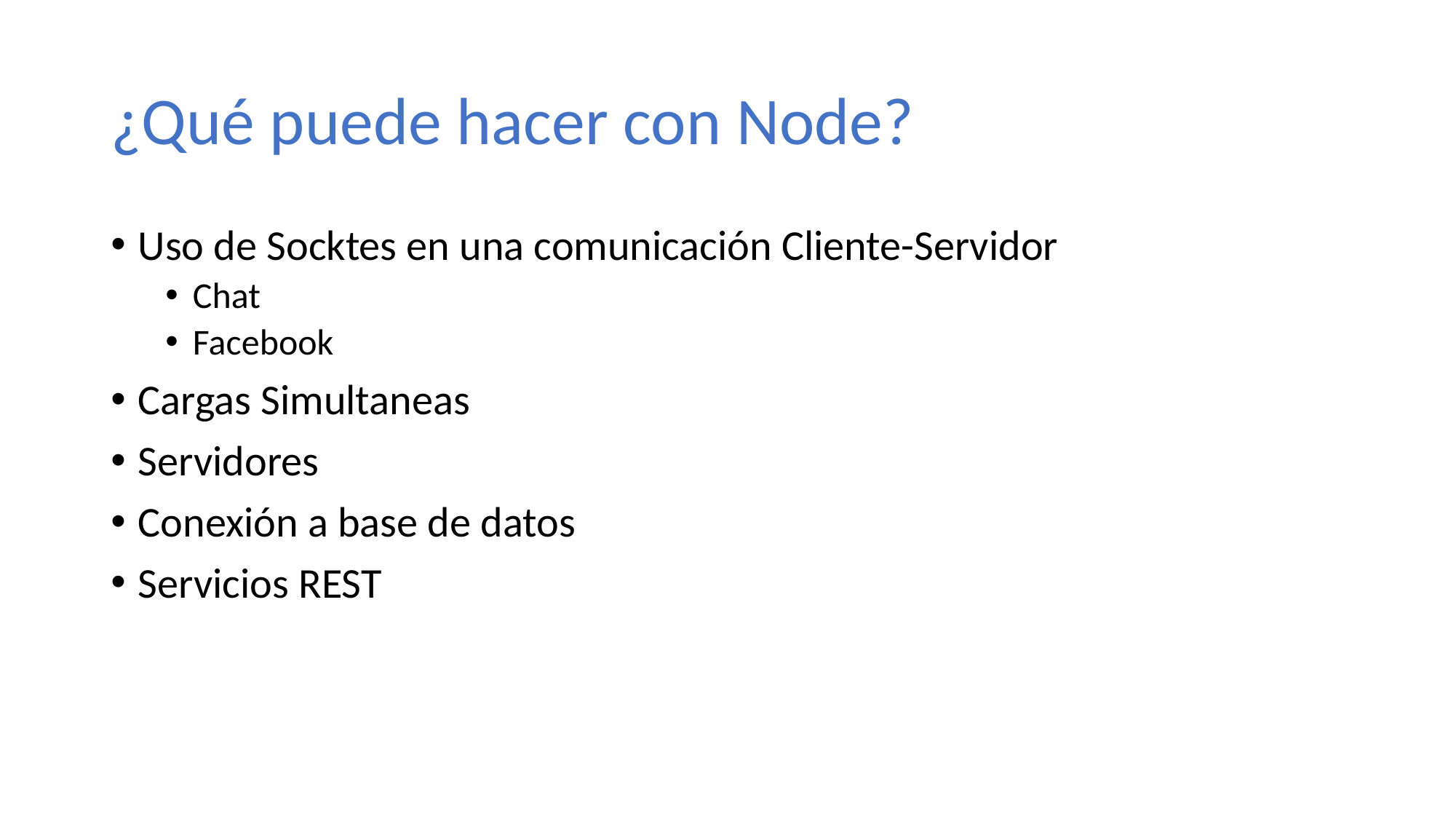

# ¿Qué puede hacer con Node?
Uso de Socktes en una comunicación Cliente-Servidor
Chat
Facebook
Cargas Simultaneas
Servidores
Conexión a base de datos
Servicios REST